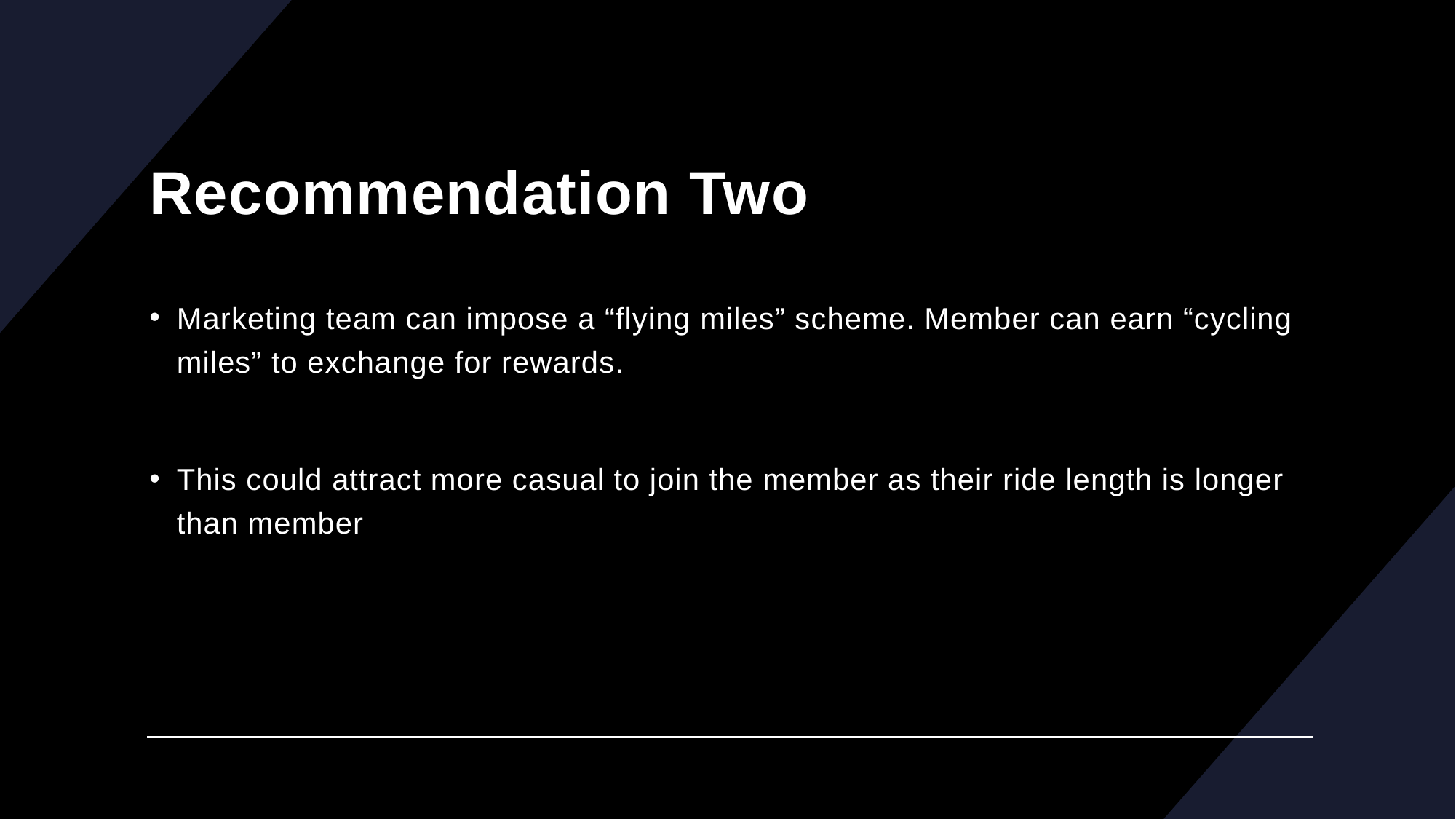

# Recommendation Two
Marketing team can impose a “flying miles” scheme. Member can earn “cycling miles” to exchange for rewards.

This could attract more casual to join the member as their ride length is longer than member